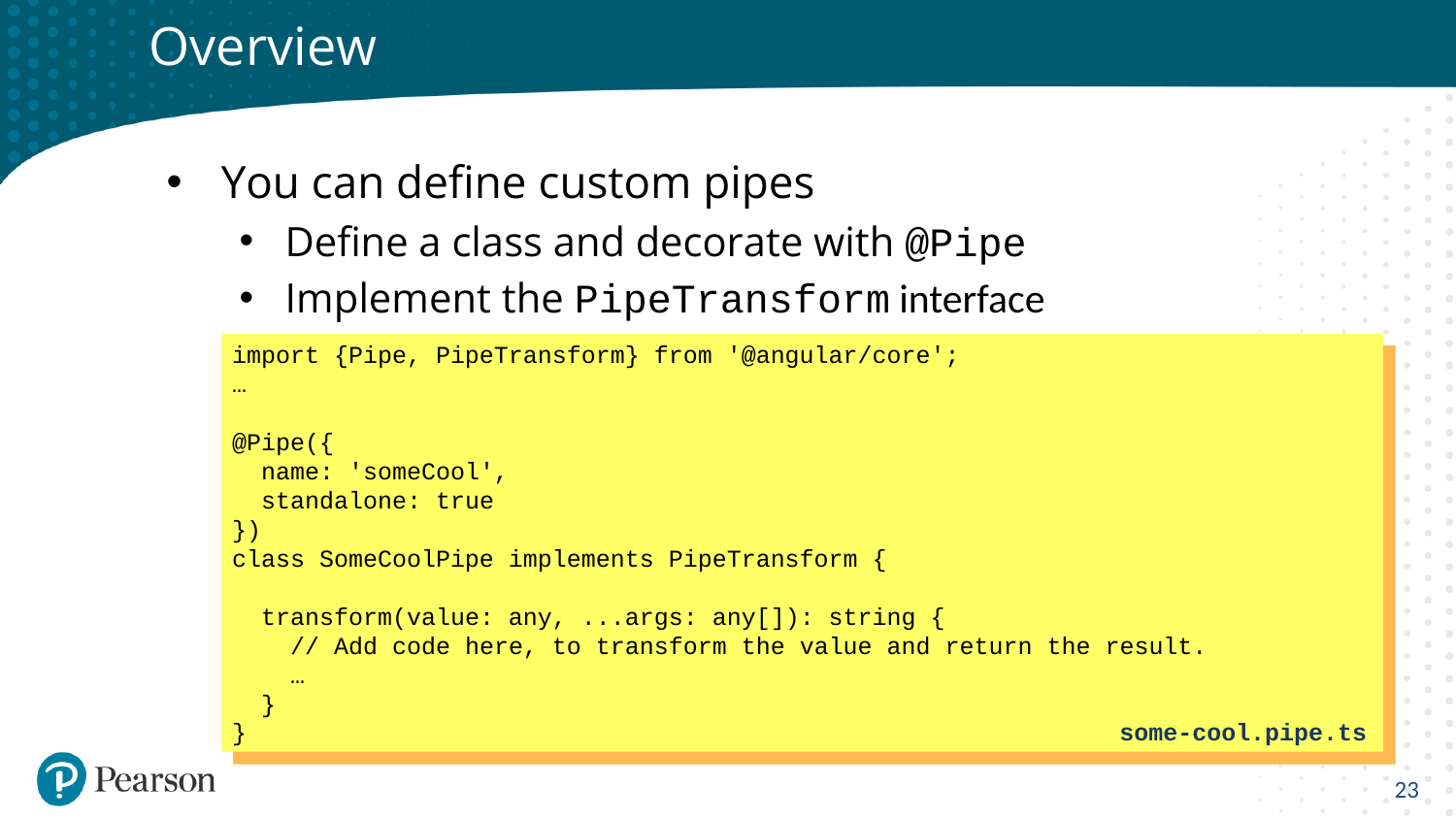

# Overview
You can define custom pipes
Define a class and decorate with @Pipe
Implement the PipeTransform interface
import {Pipe, PipeTransform} from '@angular/core';
…

@Pipe({
  name: 'someCool',
  standalone: true
})
class SomeCoolPipe implements PipeTransform {

  transform(value: any, ...args: any[]): string {
    // Add code here, to transform the value and return the result.
    …
  }
}
some-cool.pipe.ts
23